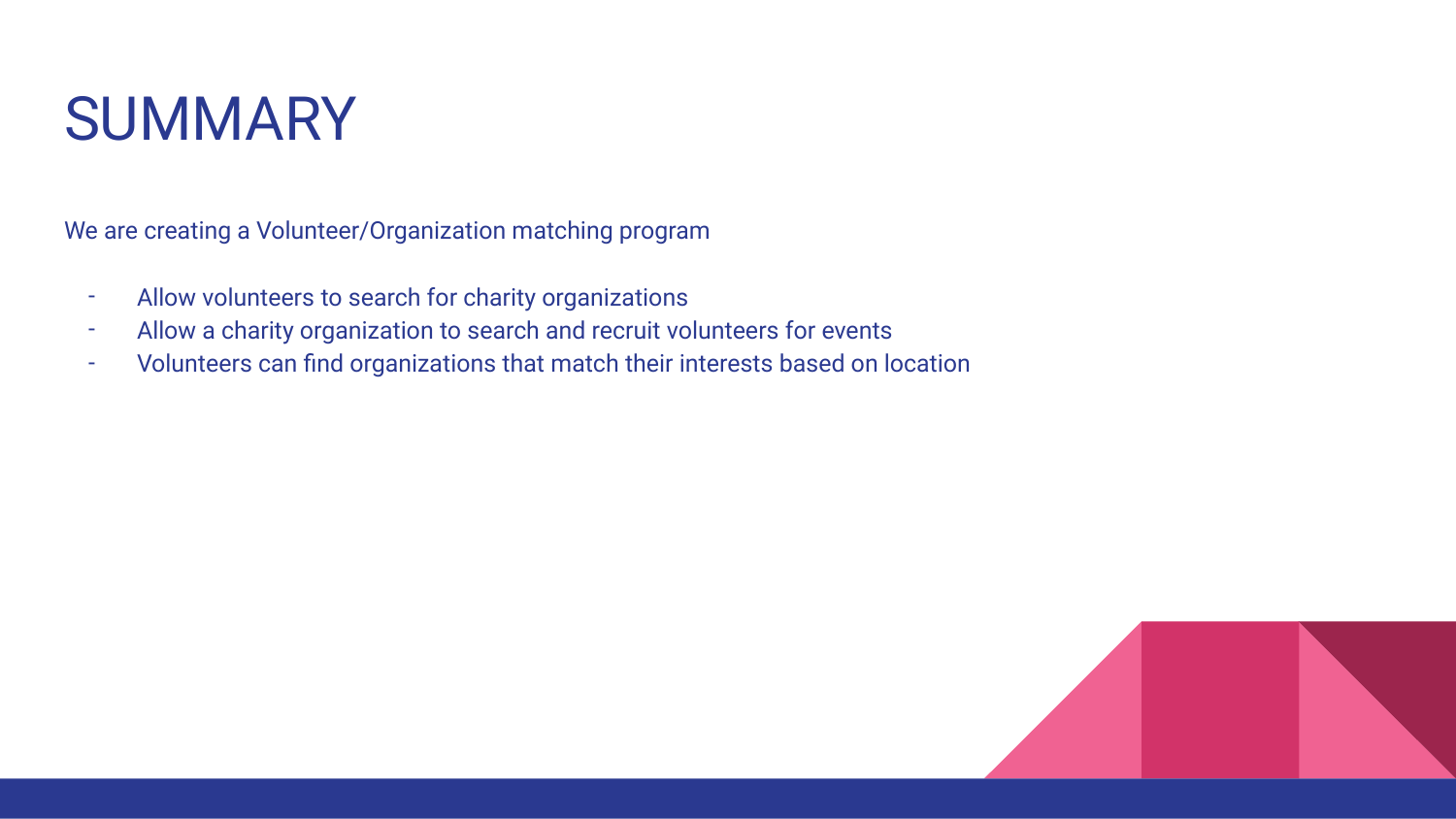

# SUMMARY
We are creating a Volunteer/Organization matching program

Allow volunteers to search for charity organizations
Allow a charity organization to search and recruit volunteers for events
Volunteers can find organizations that match their interests based on location